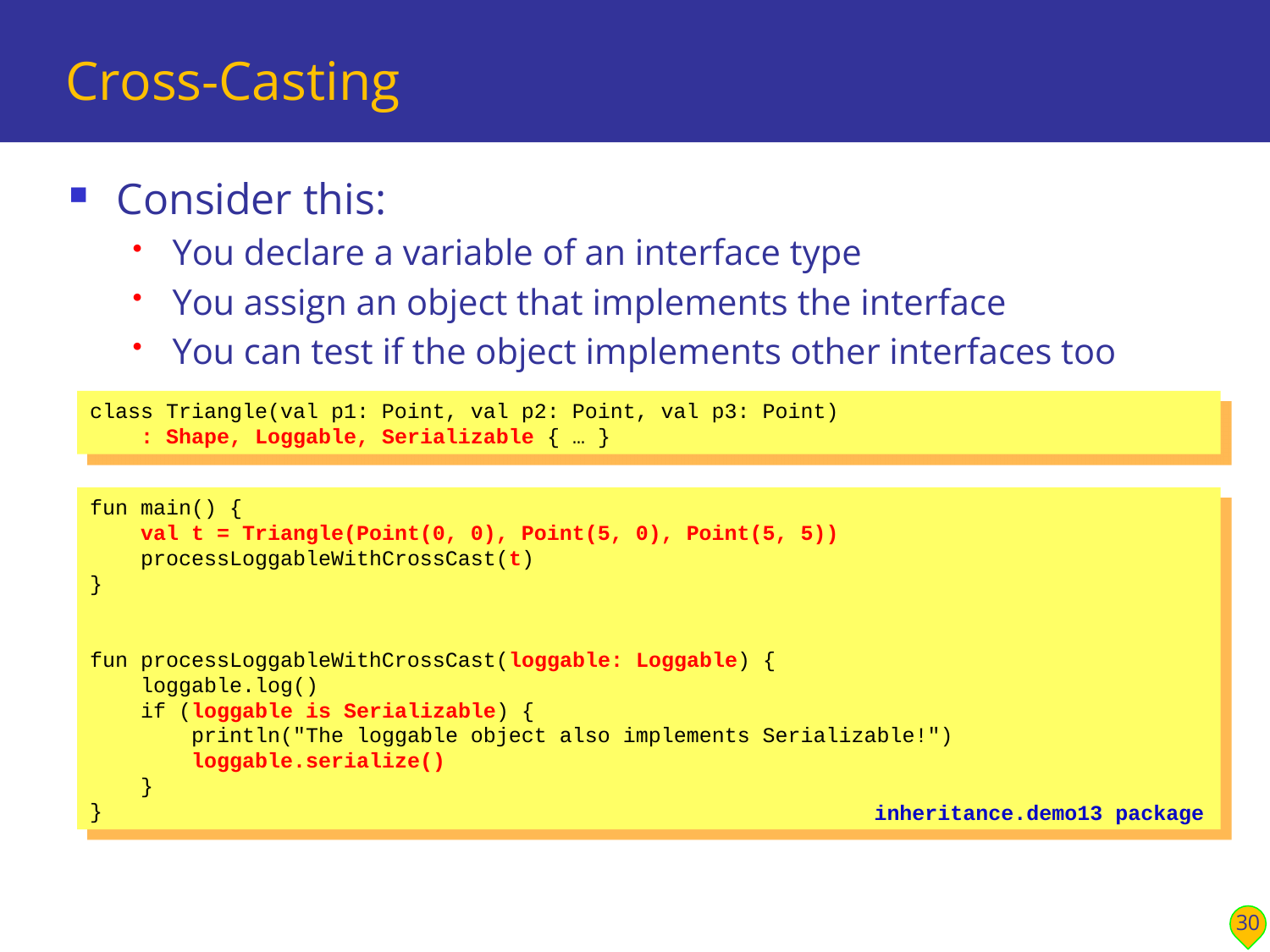

# Cross-Casting
Consider this:
You declare a variable of an interface type
You assign an object that implements the interface
You can test if the object implements other interfaces too
class Triangle(val p1: Point, val p2: Point, val p3: Point)
    : Shape, Loggable, Serializable { … }
fun main() {
    val t = Triangle(Point(0, 0), Point(5, 0), Point(5, 5))
    processLoggableWithCrossCast(t)
}

fun processLoggableWithCrossCast(loggable: Loggable) {
    loggable.log()
    if (loggable is Serializable) {
        println("The loggable object also implements Serializable!")
        loggable.serialize()
    }
}
inheritance.demo13 package
30